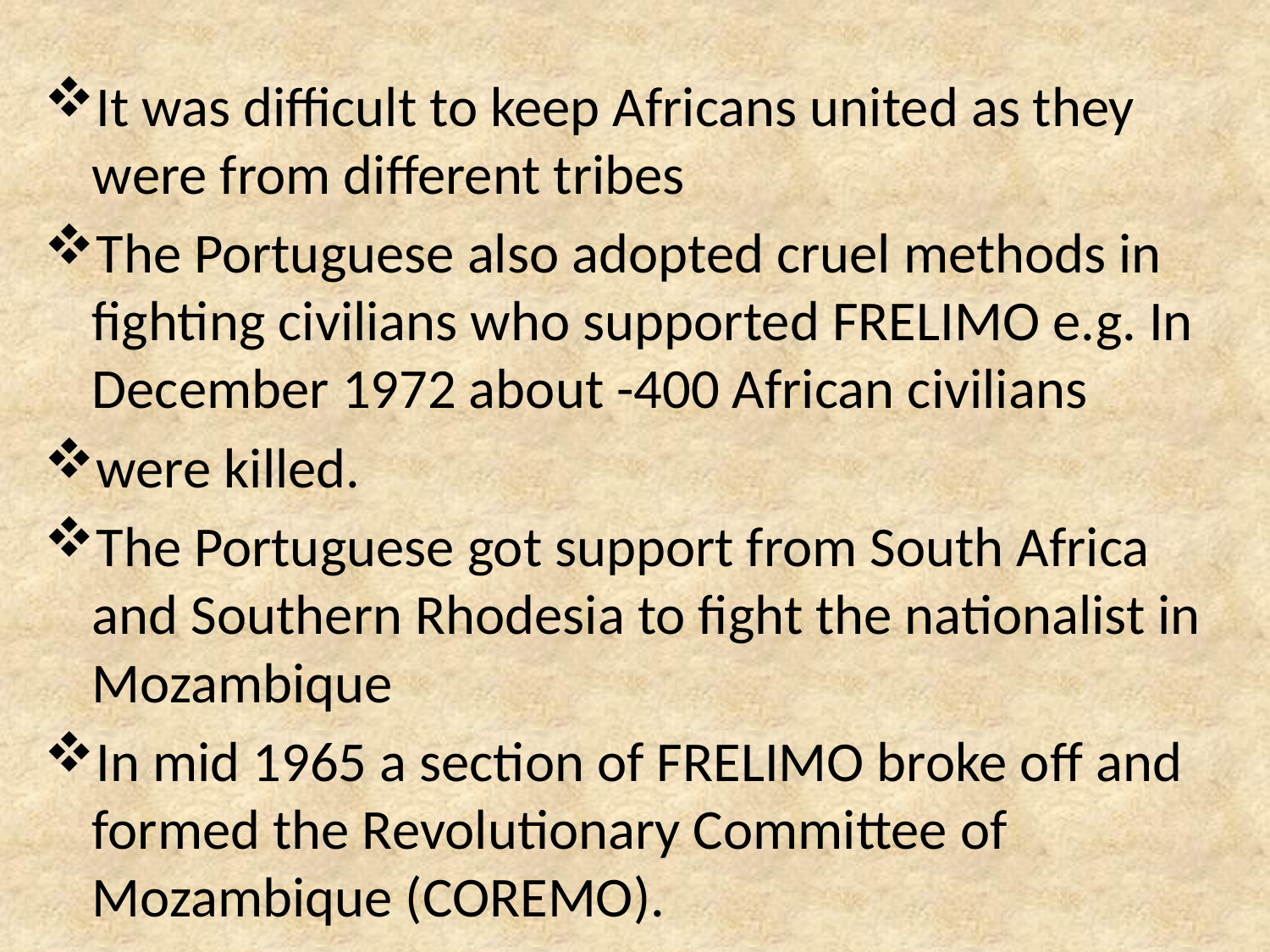

It was difficult to keep Africans united as they were from different tribes
The Portuguese also adopted cruel methods in fighting civilians who supported FRELIMO e.g. In December 1972 about -400 African civilians
were killed.
The Portuguese got support from South Africa and Southern Rhodesia to fight the nationalist in Mozambique
In mid 1965 a section of FRELIMO broke off and formed the Revolutionary Committee of Mozambique (COREMO).